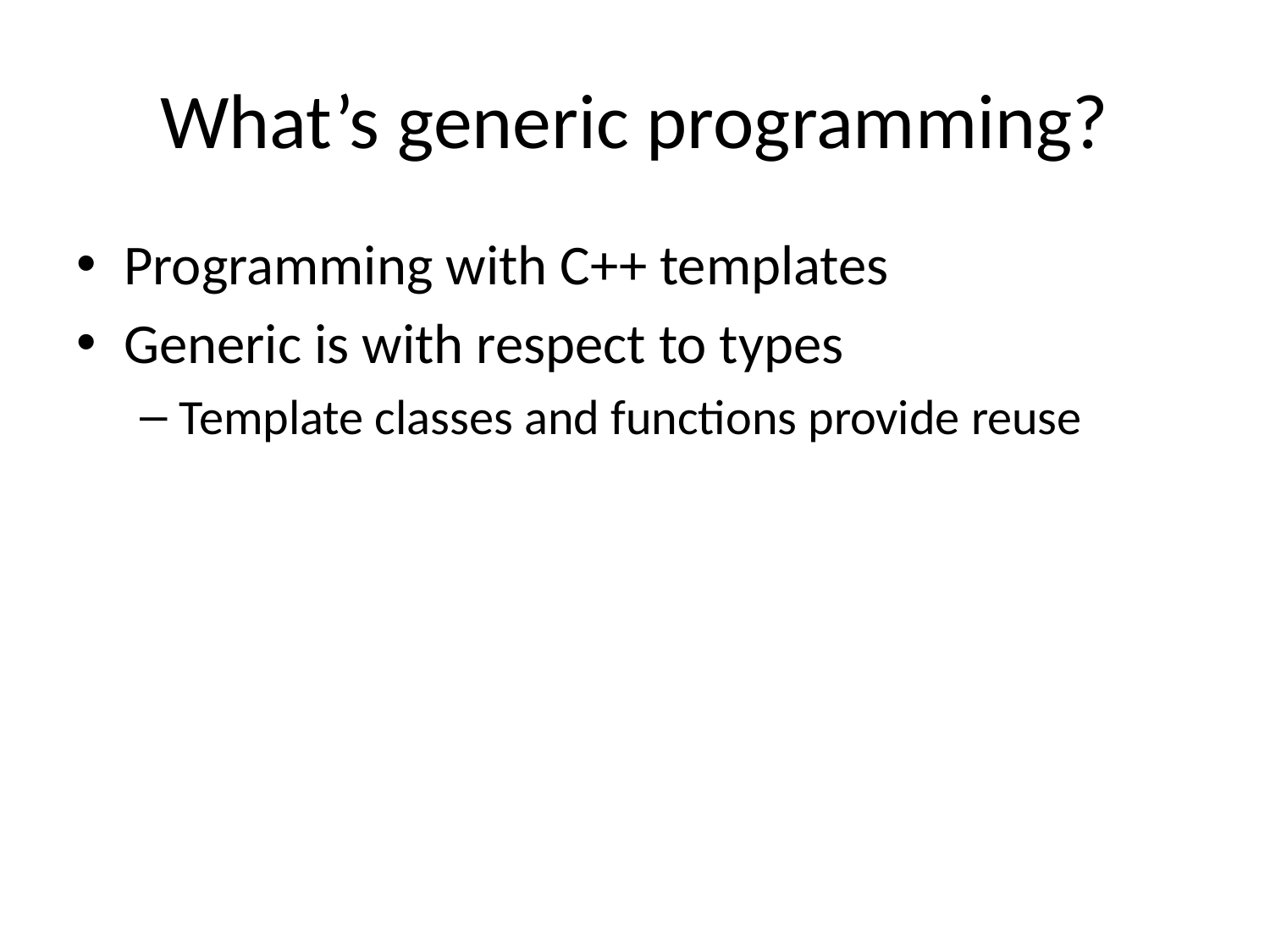

# What’s generic programming?
Programming with C++ templates
Generic is with respect to types
Template classes and functions provide reuse